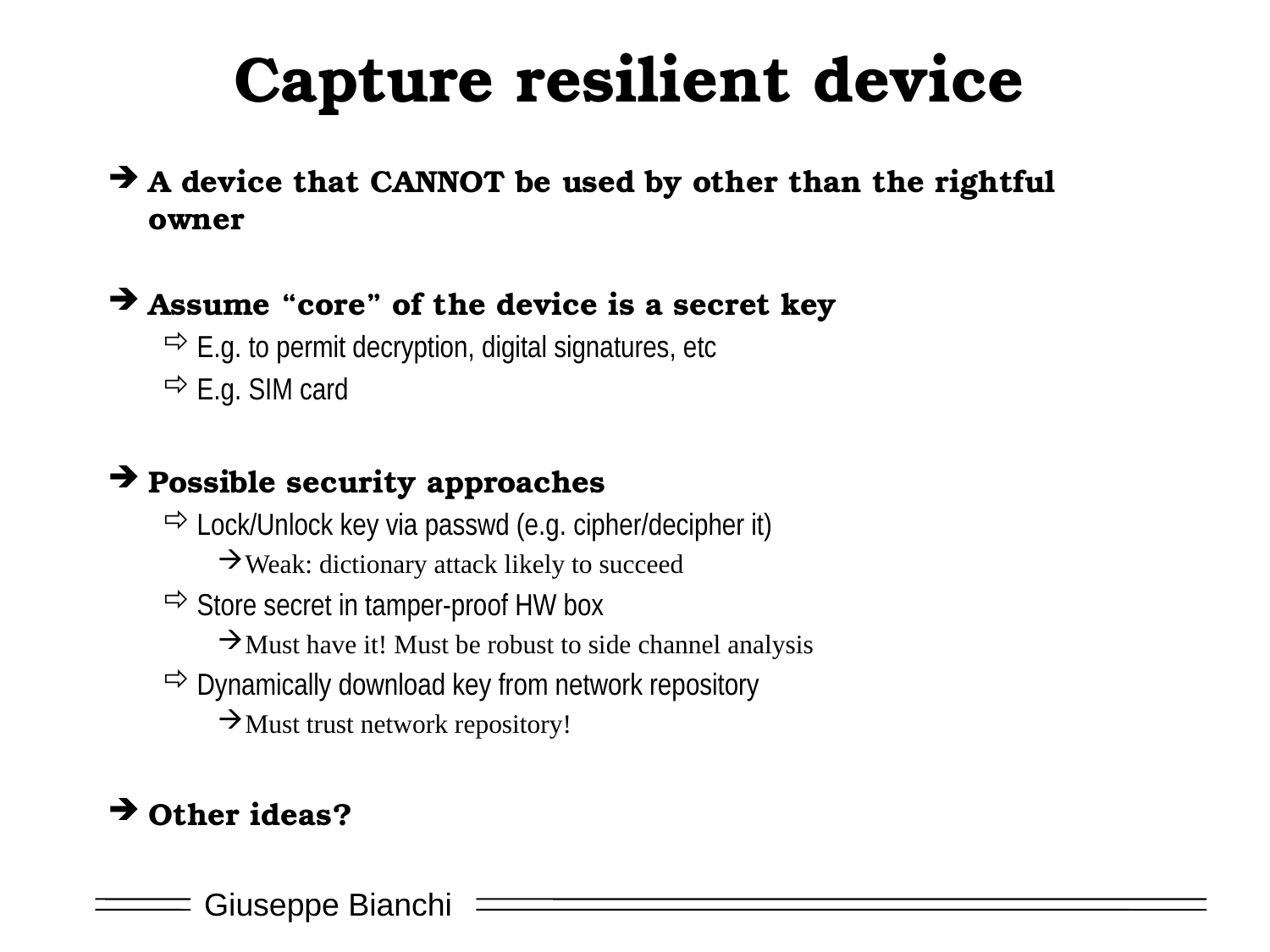

# Capture resilient device
A device that CANNOT be used by other than the rightful owner

Assume “core” of the device is a secret key
E.g. to permit decryption, digital signatures, etc
E.g. SIM card

Possible security approaches
Lock/Unlock key via passwd (e.g. cipher/decipher it)
Weak: dictionary attack likely to succeed
Store secret in tamper-proof HW box
Must have it! Must be robust to side channel analysis
Dynamically download key from network repository
Must trust network repository!

Other ideas?